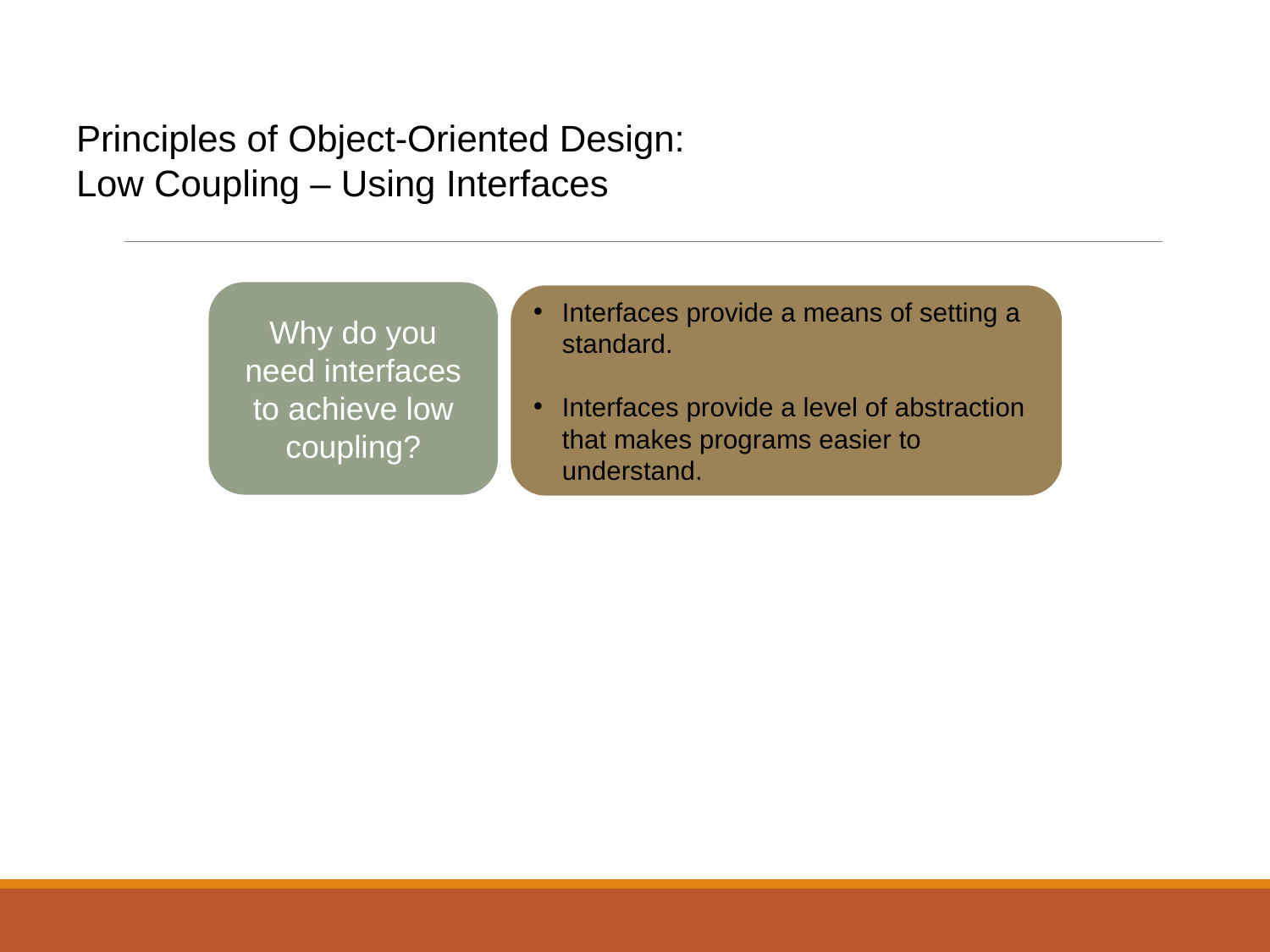

# Principles of Object-Oriented Design: Low Coupling – Using Interfaces
Why do you need interfaces to achieve low coupling?
Interfaces provide a means of setting a standard.

Interfaces provide a level of abstraction that makes programs easier to understand.